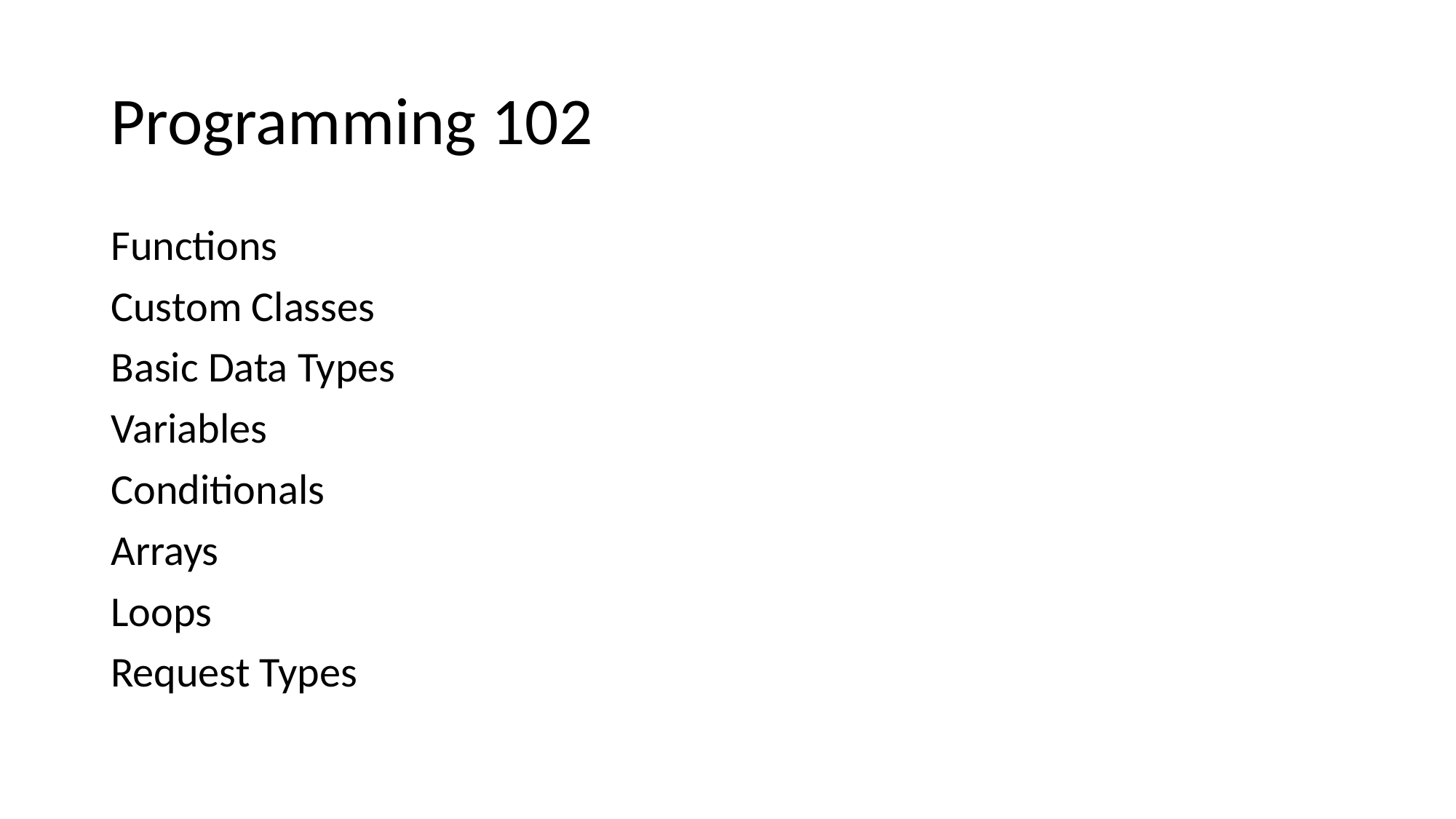

# Programming 102
Functions
Custom Classes
Basic Data Types
Variables
Conditionals
Arrays
Loops
Request Types